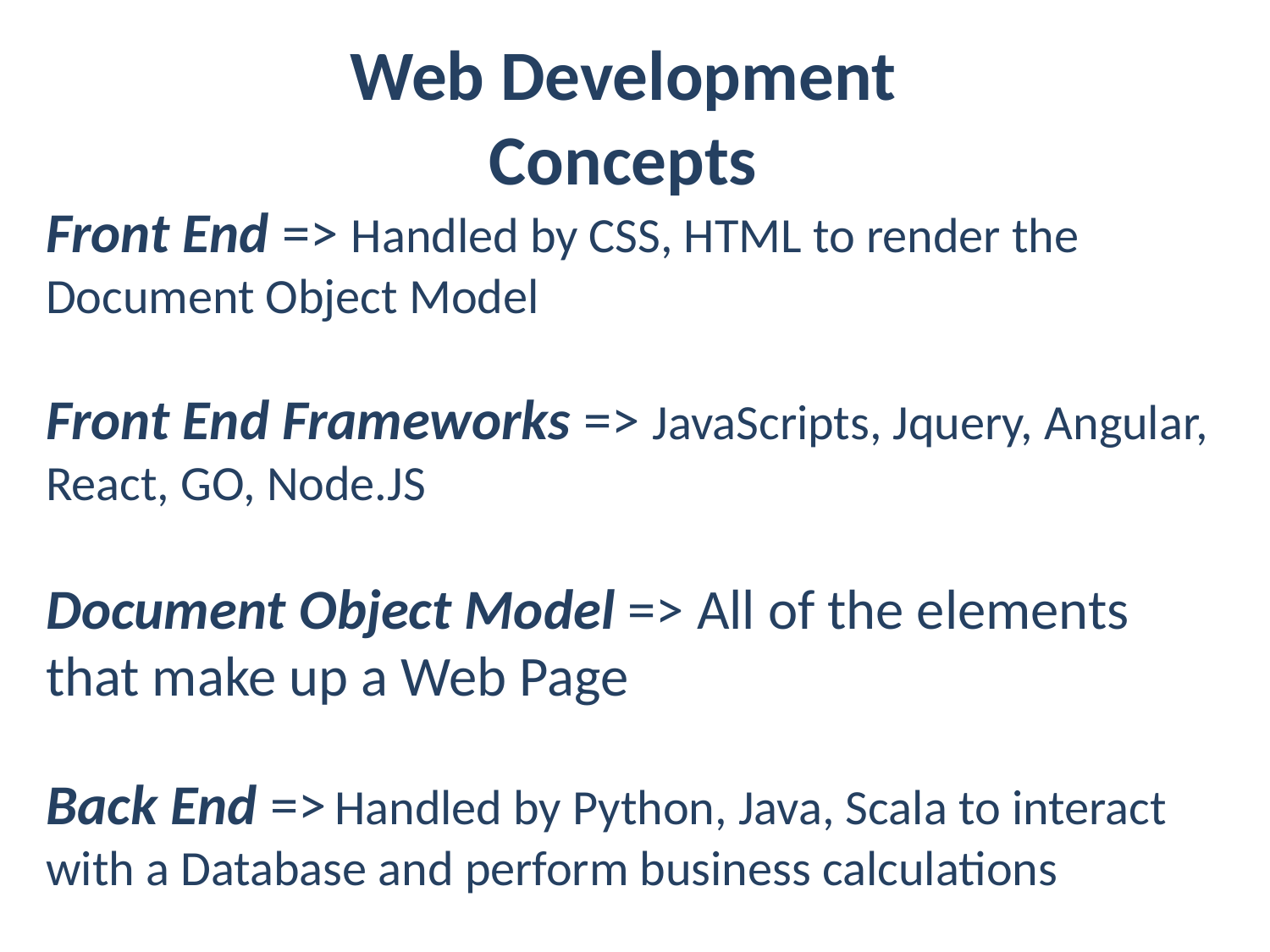

Web Development Concepts
Front End => Handled by CSS, HTML to render the Document Object Model
Front End Frameworks => JavaScripts, Jquery, Angular, React, GO, Node.JS

Document Object Model => All of the elements that make up a Web Page
Back End => Handled by Python, Java, Scala to interact with a Database and perform business calculations